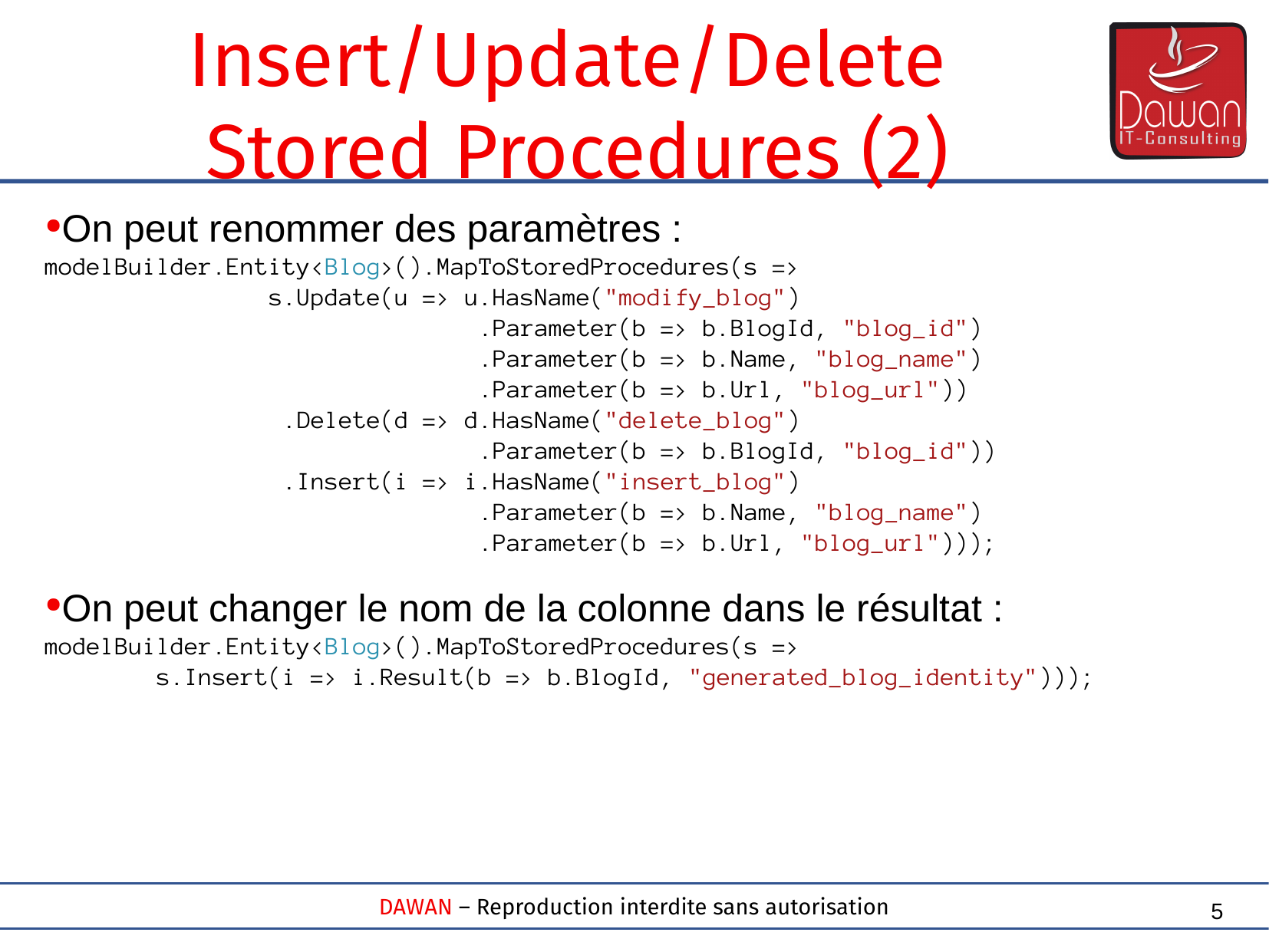

On peut renommer des paramètres :
modelBuilder.Entity<Blog>().MapToStoredProcedures(s =>
                s.Update(u => u.HasName("modify_blog")
                               .Parameter(b => b.BlogId, "blog_id")
                               .Parameter(b => b.Name, "blog_name")
                               .Parameter(b => b.Url, "blog_url"))
                 .Delete(d => d.HasName("delete_blog")
                               .Parameter(b => b.BlogId, "blog_id"))
                 .Insert(i => i.HasName("insert_blog")
                               .Parameter(b => b.Name, "blog_name")
                               .Parameter(b => b.Url, "blog_url")));
On peut changer le nom de la colonne dans le résultat :
modelBuilder.Entity<Blog>().MapToStoredProcedures(s =>
        s.Insert(i => i.Result(b => b.BlogId, "generated_blog_identity")));
Insert/Update/Delete
Stored Procedures (2)
5